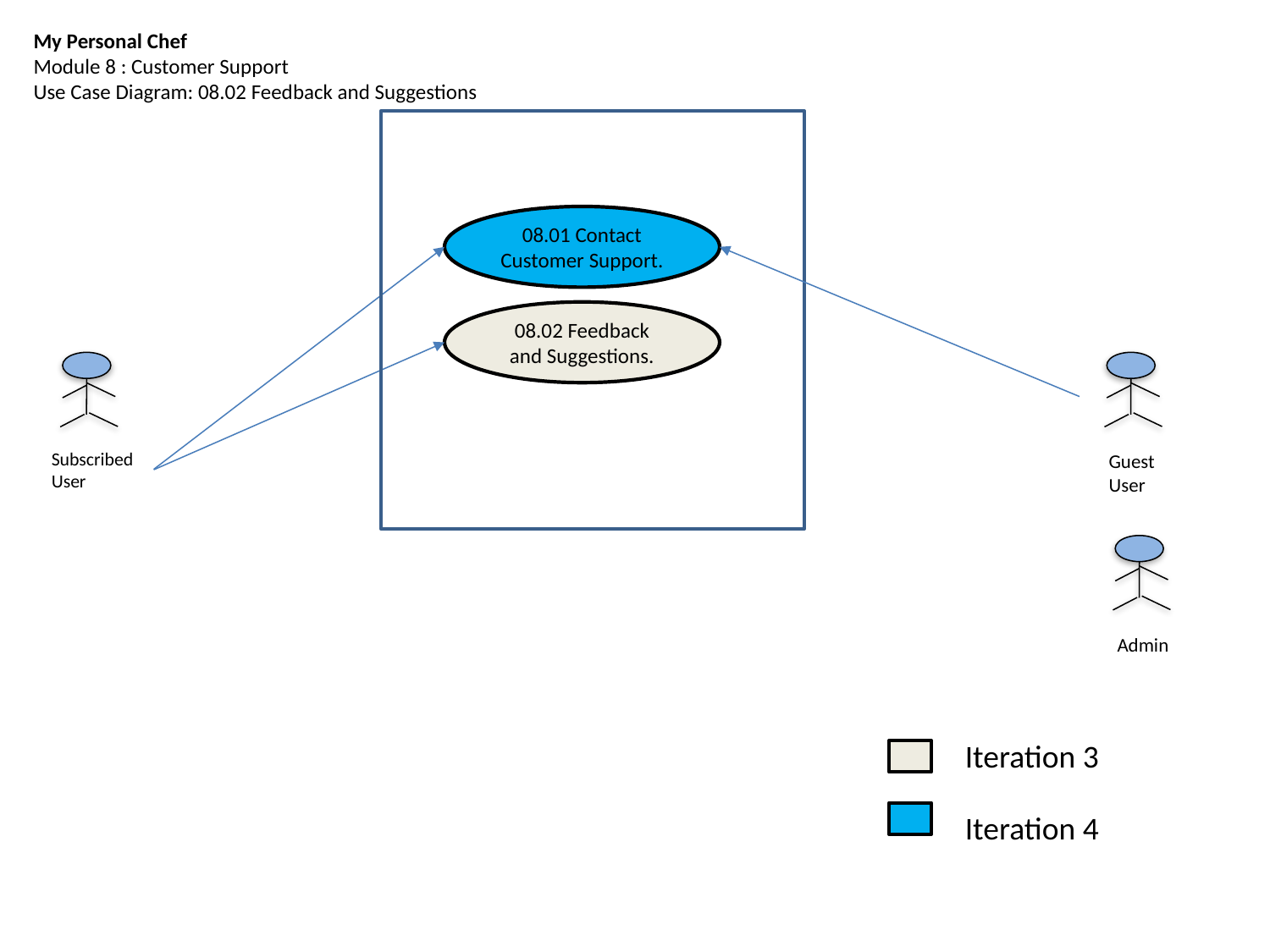

My Personal Chef
Module 8 : Customer Support
Use Case Diagram: 08.02 Feedback and Suggestions

08.01 Contact Customer Support.
08.02 Feedback and Suggestions.

Subscribed User

Guest User

Admin
Iteration 3

Iteration 4